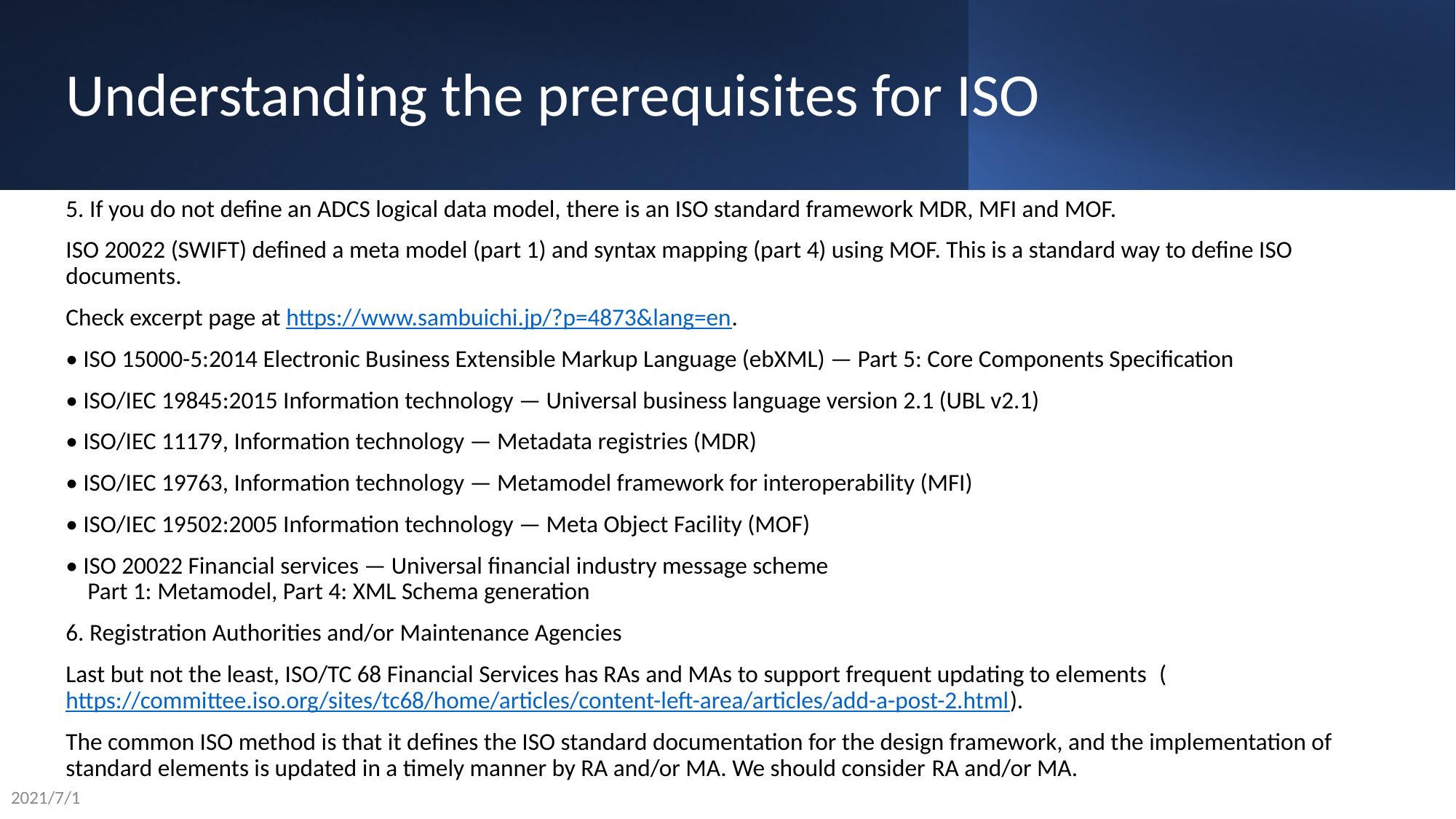

# Understanding the prerequisites for ISO
5. If you do not define an ADCS logical data model, there is an ISO standard framework MDR, MFI and MOF.
ISO 20022 (SWIFT) defined a meta model (part 1) and syntax mapping (part 4) using MOF. This is a standard way to define ISO documents.
Check excerpt page at https://www.sambuichi.jp/?p=4873&lang=en.
• ISO 15000-5:2014 Electronic Business Extensible Markup Language (ebXML) — Part 5: Core Components Specification
• ISO/IEC 19845:2015 Information technology — Universal business language version 2.1 (UBL v2.1)
• ISO/IEC 11179, Information technology — Metadata registries (MDR)
• ISO/IEC 19763, Information technology — Metamodel framework for interoperability (MFI)
• ISO/IEC 19502:2005 Information technology — Meta Object Facility (MOF)
• ISO 20022 Financial services — Universal financial industry message scheme
    Part 1: Metamodel, Part 4: XML Schema generation
6. Registration Authorities and/or Maintenance Agencies
Last but not the least, ISO/TC 68 Financial Services has RAs and MAs to support frequent updating to elements  (https://committee.iso.org/sites/tc68/home/articles/content-left-area/articles/add-a-post-2.html).
The common ISO method is that it defines the ISO standard documentation for the design framework, and the implementation of standard elements is updated in a timely manner by RA and/or MA. We should consider RA and/or MA.
5
2021/7/1
JISC / SAMBUICHI, Nobuyuki (Nobu)